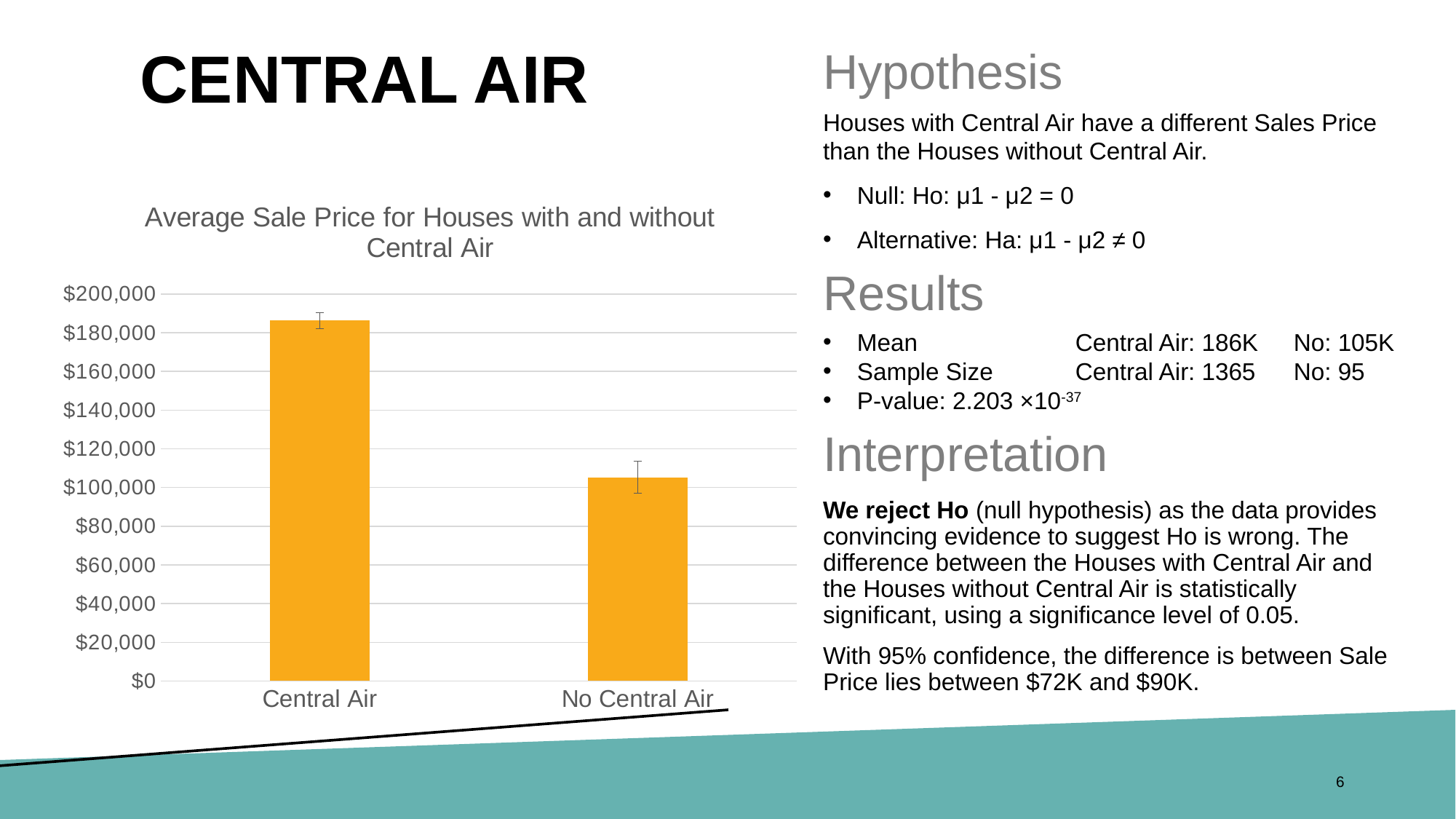

CENTRAL AIR
Hypothesis
Houses with Central Air have a different Sales Price than the Houses without Central Air.
Null: Ho: μ1 - μ2 = 0
Alternative: Ha: μ1 - μ2 ≠ 0

### Chart: Average Sale Price for Houses with and without Central Air

| Category | Mean |
|---|---|
| Central Air | 186186.7098901099 |
| No Central Air | 105264.07368421053 |
Results

Mean		Central Air: 186K	No: 105K
Sample Size	Central Air: 1365	No: 95
P-value: 2.203 ×10-37
Interpretation
We reject Ho (null hypothesis) as the data provides convincing evidence to suggest Ho is wrong. The difference between the Houses with Central Air and the Houses without Central Air is statistically significant, using a significance level of 0.05.
With 95% confidence, the difference is between Sale Price lies between $72K and $90K.
6